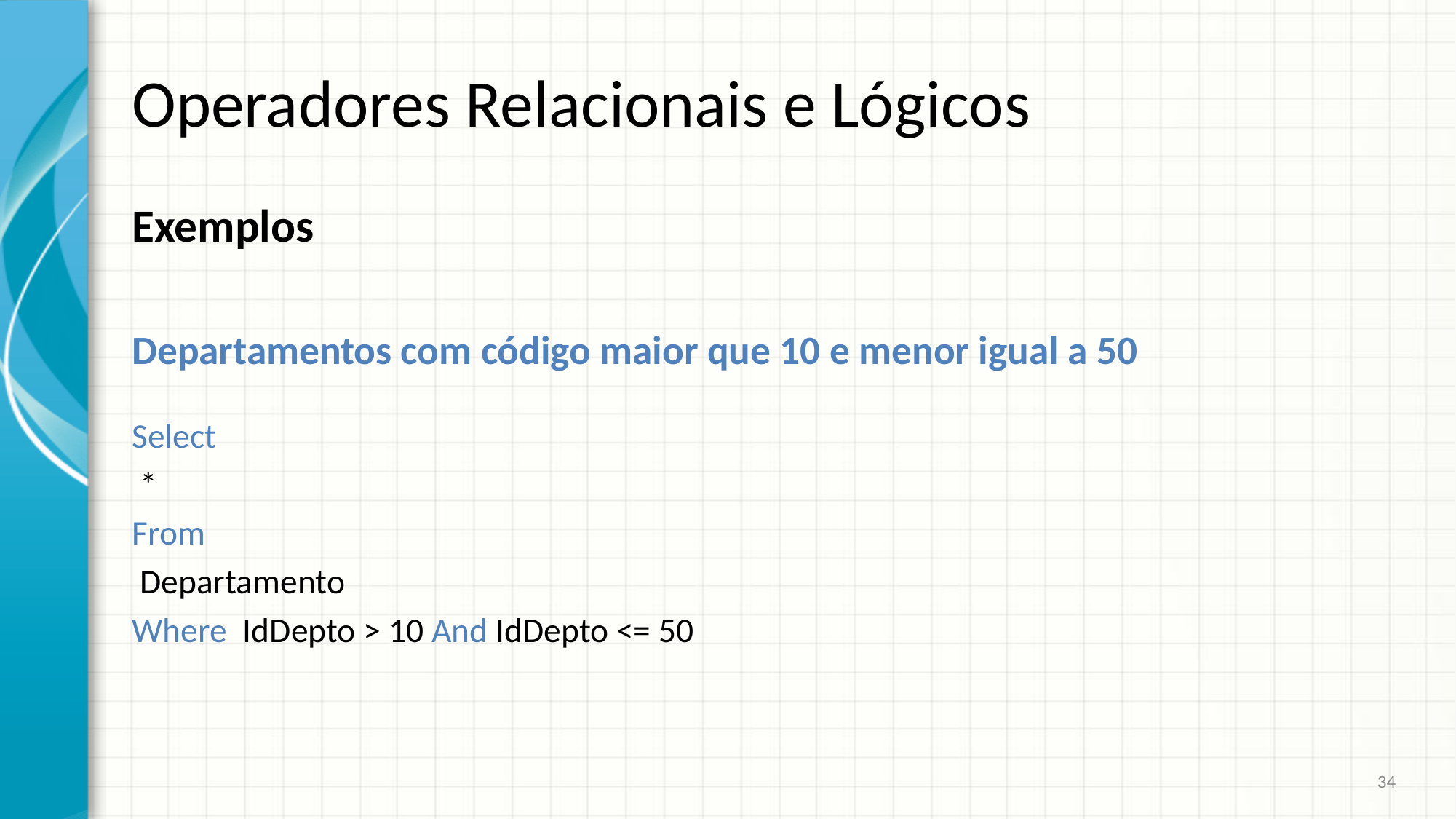

# Operadores Relacionais e Lógicos
Exemplos

Departamentos com código maior que 10 e menor igual a 50
Select
 *
From
 Departamento
Where  IdDepto > 10 And IdDepto <= 50
34